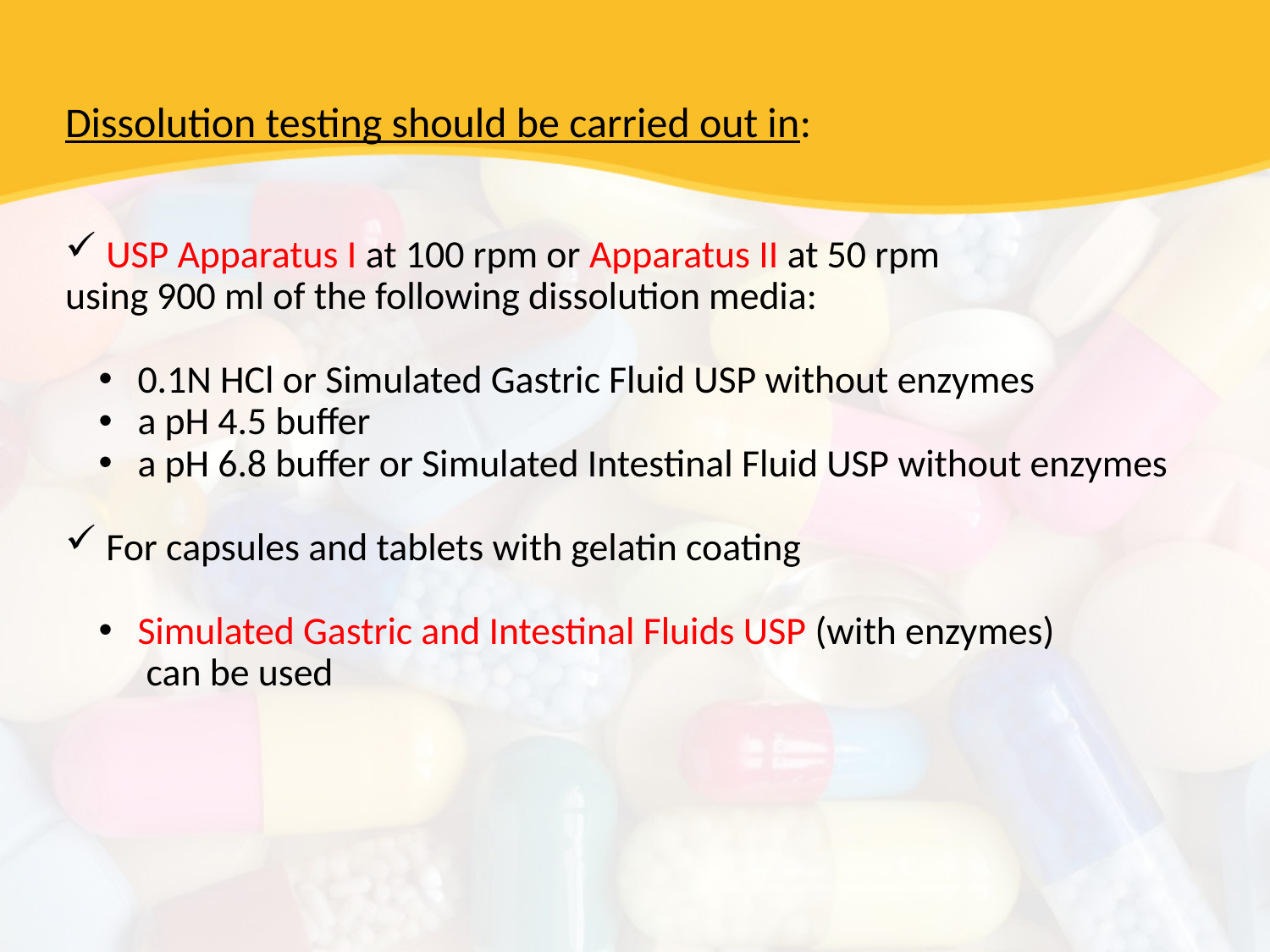

Dissolution testing should be carried out in:

 USP Apparatus I at 100 rpm or Apparatus II at 50 rpm
using 900 ml of the following dissolution media:

 0.1N HCl or Simulated Gastric Fluid USP without enzymes
 a pH 4.5 buffer
 a pH 6.8 buffer or Simulated Intestinal Fluid USP without enzymes

 For capsules and tablets with gelatin coating

 Simulated Gastric and Intestinal Fluids USP (with enzymes)
  can be used